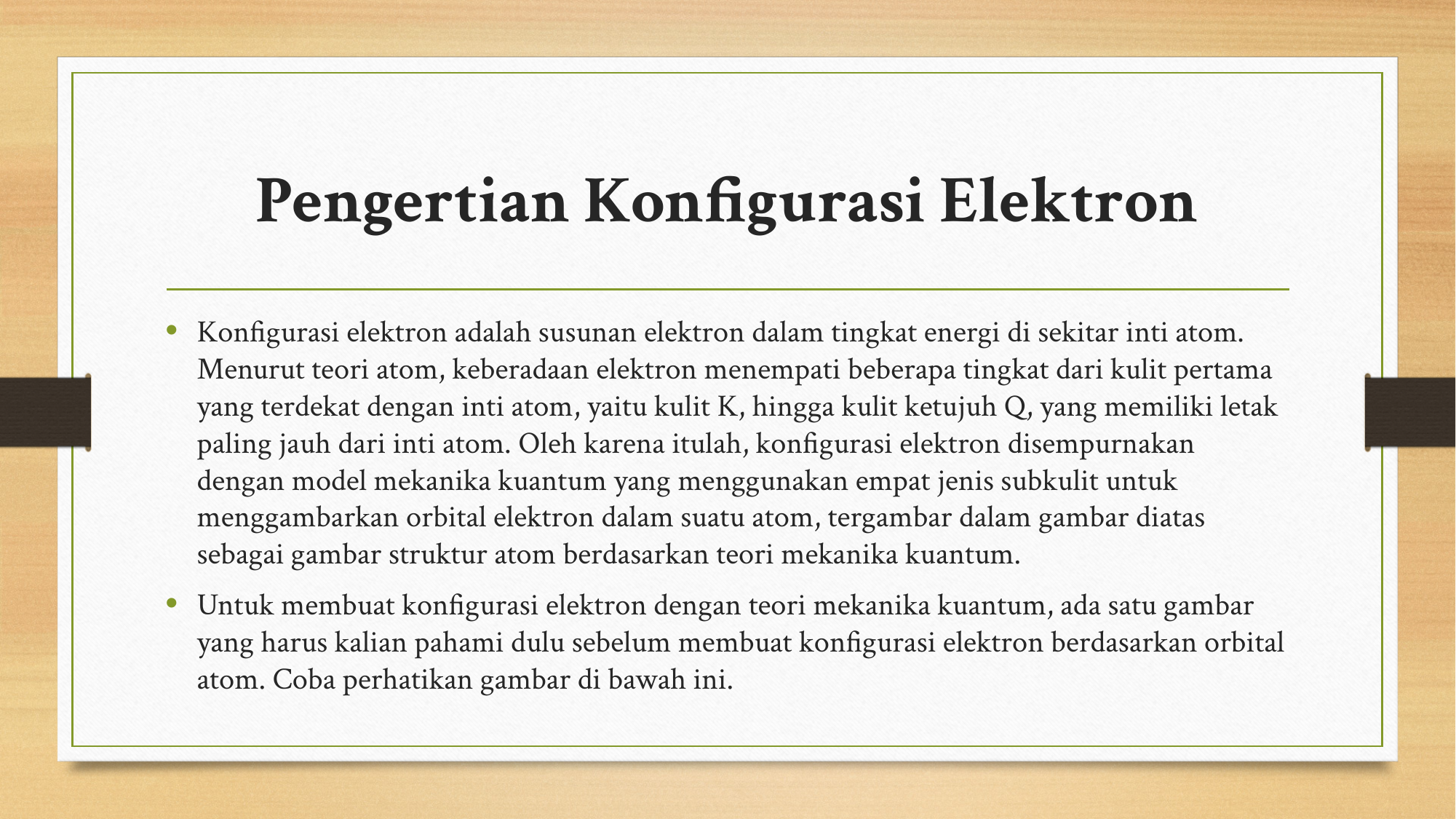

# Pengertian Konfigurasi Elektron
Konfigurasi elektron adalah susunan elektron dalam tingkat energi di sekitar inti atom. Menurut teori atom, keberadaan elektron menempati beberapa tingkat dari kulit pertama yang terdekat dengan inti atom, yaitu kulit K, hingga kulit ketujuh Q, yang memiliki letak paling jauh dari inti atom. Oleh karena itulah, konfigurasi elektron disempurnakan dengan model mekanika kuantum yang menggunakan empat jenis subkulit untuk menggambarkan orbital elektron dalam suatu atom, tergambar dalam gambar diatas sebagai gambar struktur atom berdasarkan teori mekanika kuantum.
Untuk membuat konfigurasi elektron dengan teori mekanika kuantum, ada satu gambar yang harus kalian pahami dulu sebelum membuat konfigurasi elektron berdasarkan orbital atom. Coba perhatikan gambar di bawah ini.